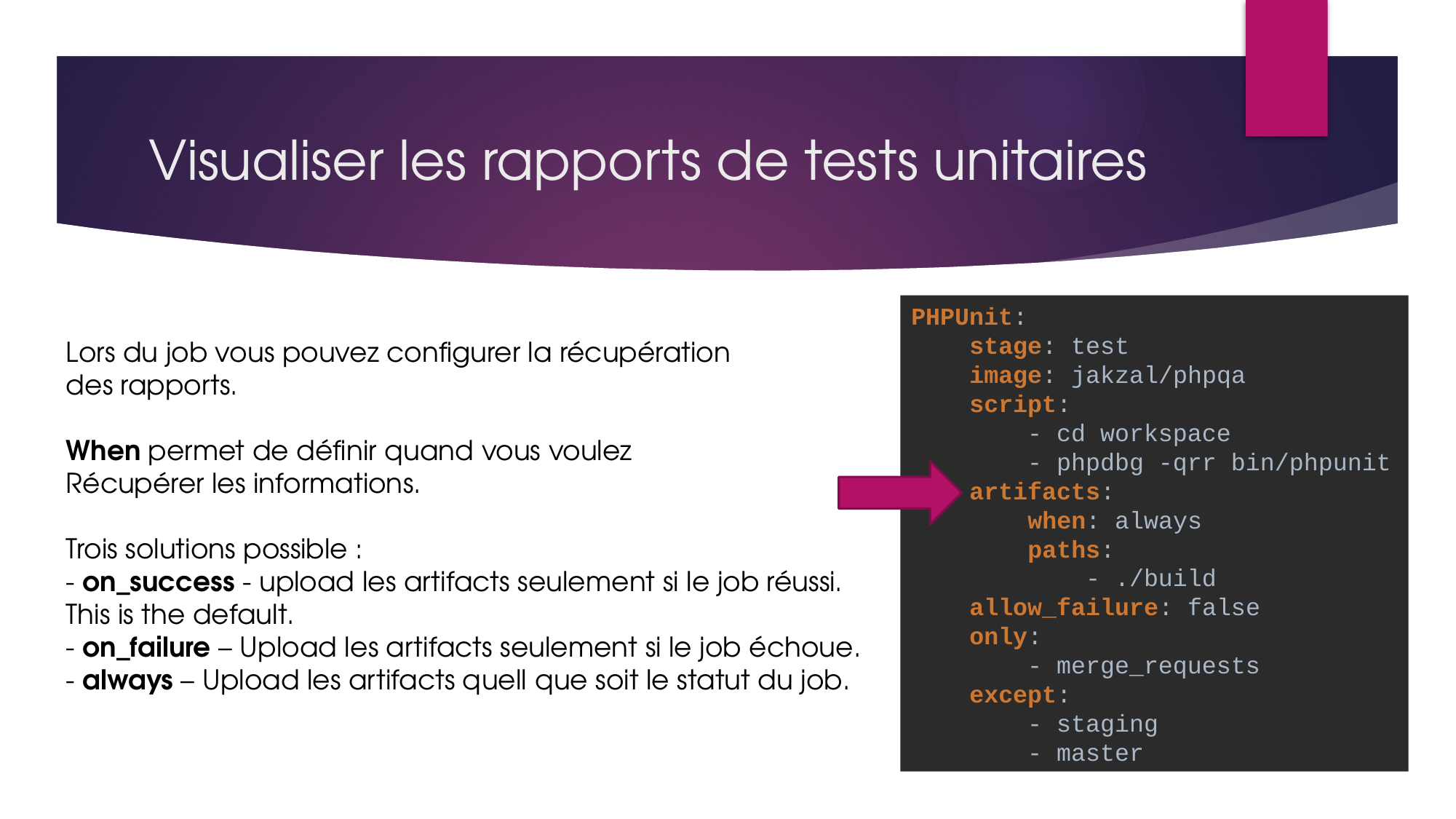

# Visualiser les rapports de tests unitaires
PHPUnit:
    stage: test
    image: jakzal/phpqa
    script:
        - cd workspace
        - phpdbg -qrr bin/phpunit
    artifacts:
        when: always
        paths:
            - ./build
    allow_failure: false
    only:
        - merge_requests
    except:
        - staging
        - master
Lors du job vous pouvez configurer la récupération
des rapports.

When permet de définir quand vous voulez
Récupérer les informations.

Trois solutions possible :
- on_success - upload les artifacts seulement si le job réussi.
This is the default.
- on_failure – Upload les artifacts seulement si le job échoue.
- always – Upload les artifacts quell que soit le statut du job.